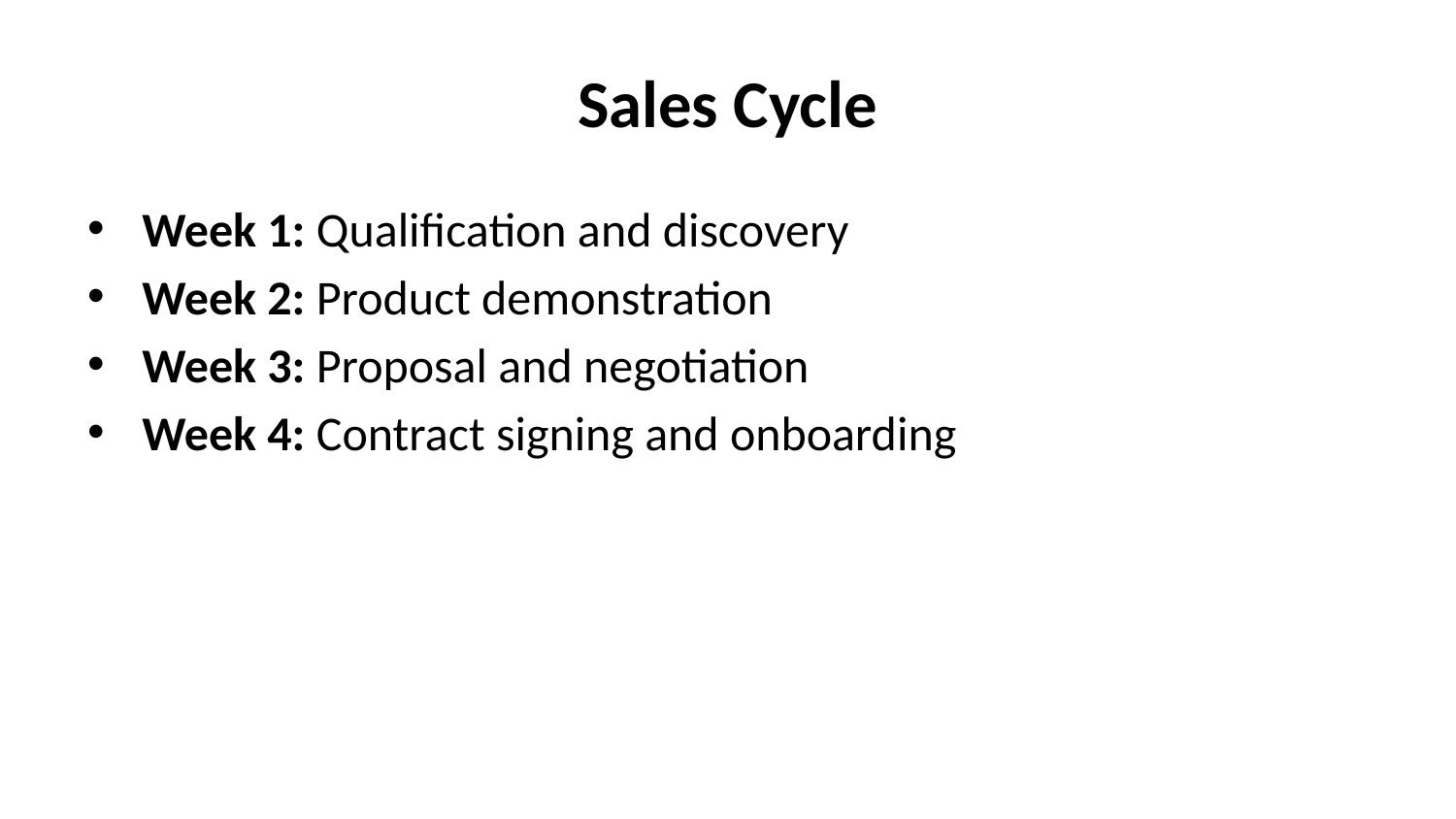

# Sales Cycle
Week 1: Qualification and discovery
Week 2: Product demonstration
Week 3: Proposal and negotiation
Week 4: Contract signing and onboarding